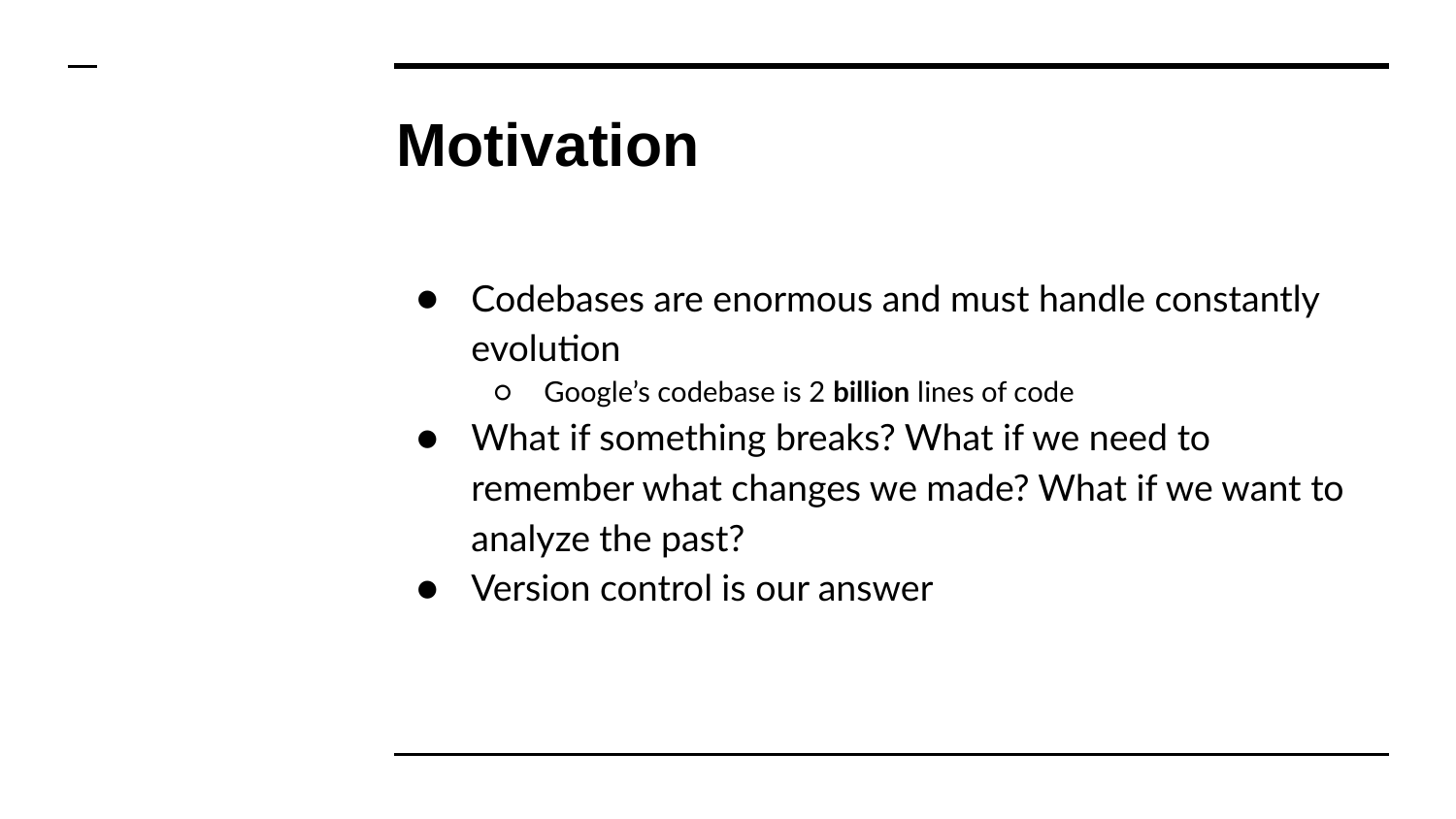

# Motivation
Codebases are enormous and must handle constantly evolution
Google’s codebase is 2 billion lines of code
What if something breaks? What if we need to remember what changes we made? What if we want to analyze the past?
Version control is our answer